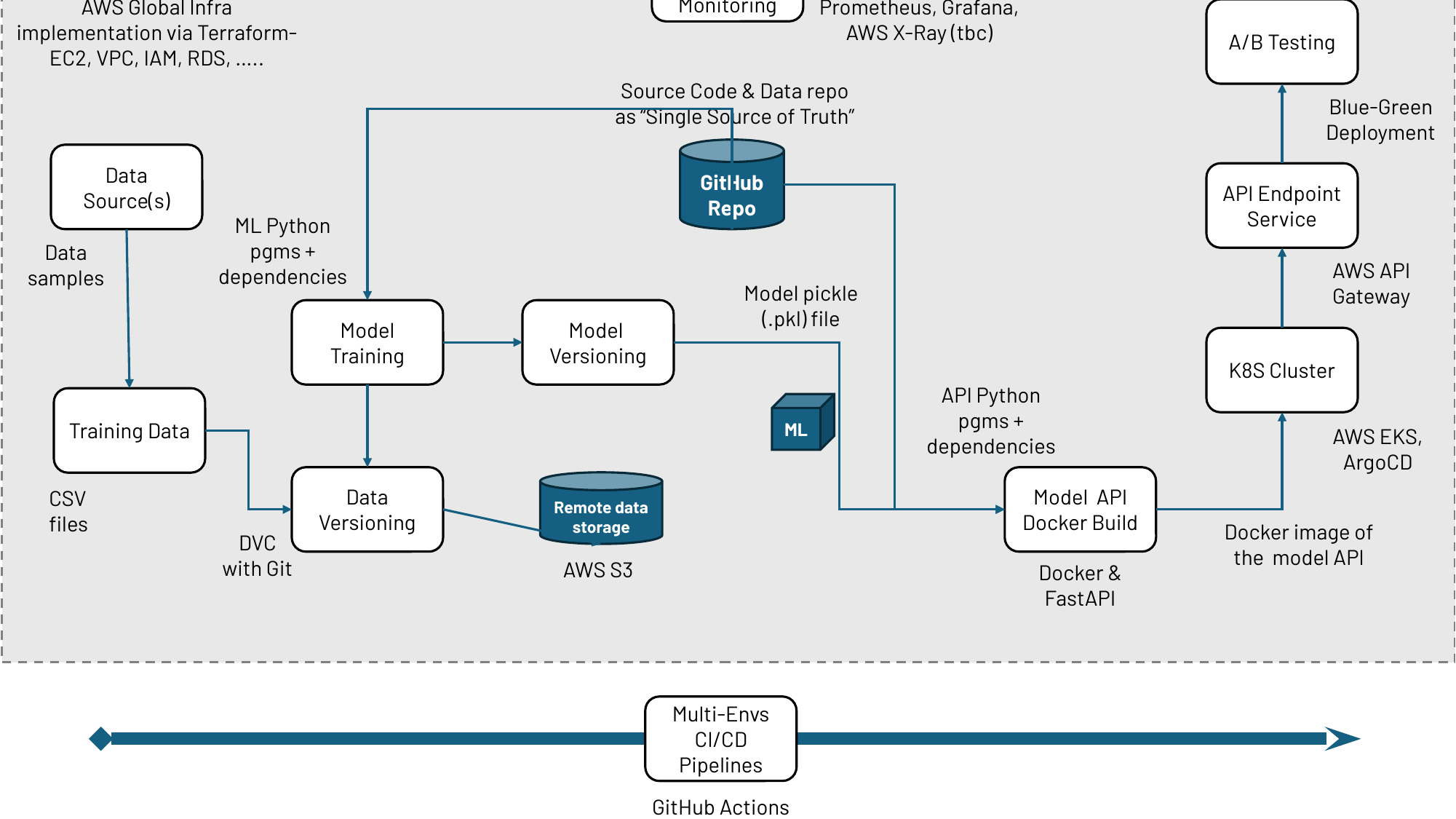

System / Application  Monitoring

AWS Global Infra implementation via Terraform-
EC2, VPC, IAM, RDS, …..
Prometheus, Grafana, AWS X-Ray (tbc)
A/B Testing
Source Code & Data repo as “Single Source of Truth”
Blue-Green Deployment
GitHub Repo
Data Source(s)
API Endpoint Service
ML Python pgms +
dependencies
Data samples
AWS API Gateway
Model pickle (.pkl) file
Model Training
Model  Versioning
K8S Cluster
API Python pgms +
dependencies
Training Data
ML
AWS EKS, ArgoCD
Data Versioning
Model  API Docker Build
Remote data storage
CSV files
Docker image of the  model API
DVC with Git
AWS S3
Docker & FastAPI
Multi-Envs CI/CD Pipelines
GitHub Actions